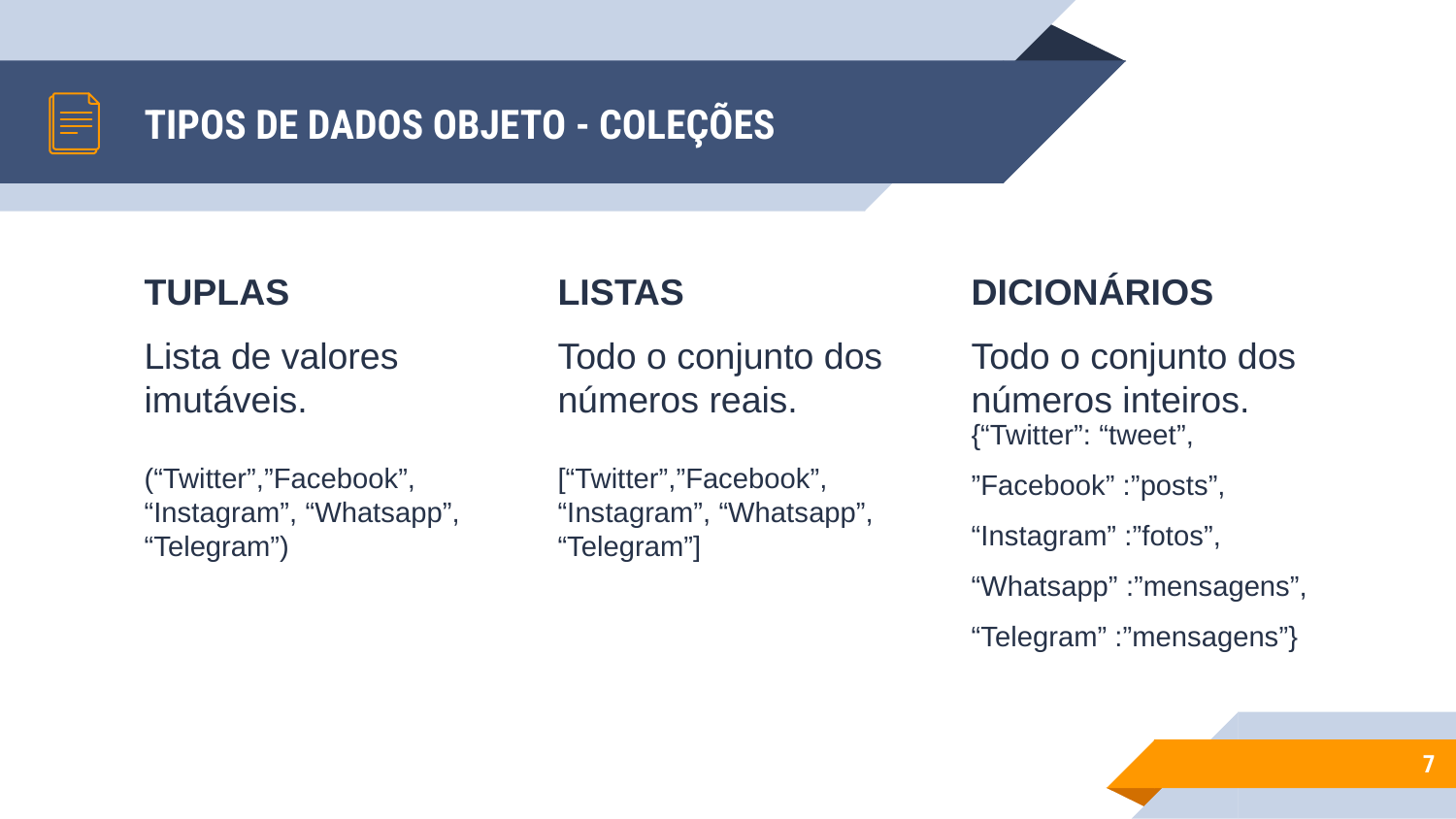

# TIPOS DE DADOS OBJETO - COLEÇÕES

TUPLAS
Lista de valores imutáveis.
(“Twitter”,”Facebook”, “Instagram”, “Whatsapp”, “Telegram”)
LISTAS
Todo o conjunto dos números reais.
[“Twitter”,”Facebook”, “Instagram”, “Whatsapp”, “Telegram”]

DICIONÁRIOS
Todo o conjunto dos números inteiros.
{“Twitter”: “tweet”,
”Facebook” :”posts”,
“Instagram” :”fotos”,
“Whatsapp” :”mensagens”,
“Telegram” :”mensagens”}

7